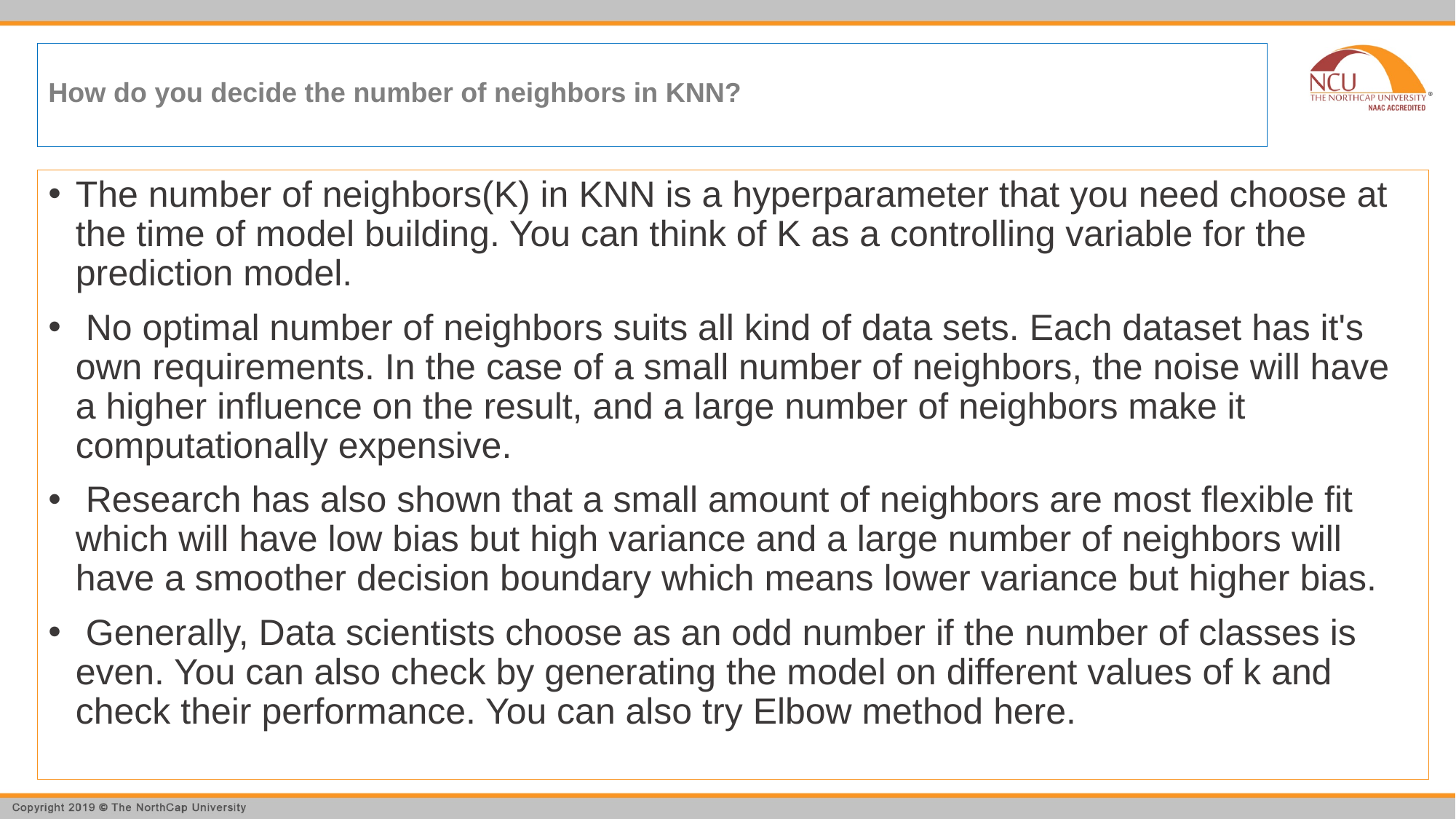

# How do you decide the number of neighbors in KNN?
The number of neighbors(K) in KNN is a hyperparameter that you need choose at the time of model building. You can think of K as a controlling variable for the prediction model.
 No optimal number of neighbors suits all kind of data sets. Each dataset has it's own requirements. In the case of a small number of neighbors, the noise will have a higher influence on the result, and a large number of neighbors make it computationally expensive.
 Research has also shown that a small amount of neighbors are most flexible fit which will have low bias but high variance and a large number of neighbors will have a smoother decision boundary which means lower variance but higher bias.
 Generally, Data scientists choose as an odd number if the number of classes is even. You can also check by generating the model on different values of k and check their performance. You can also try Elbow method here.